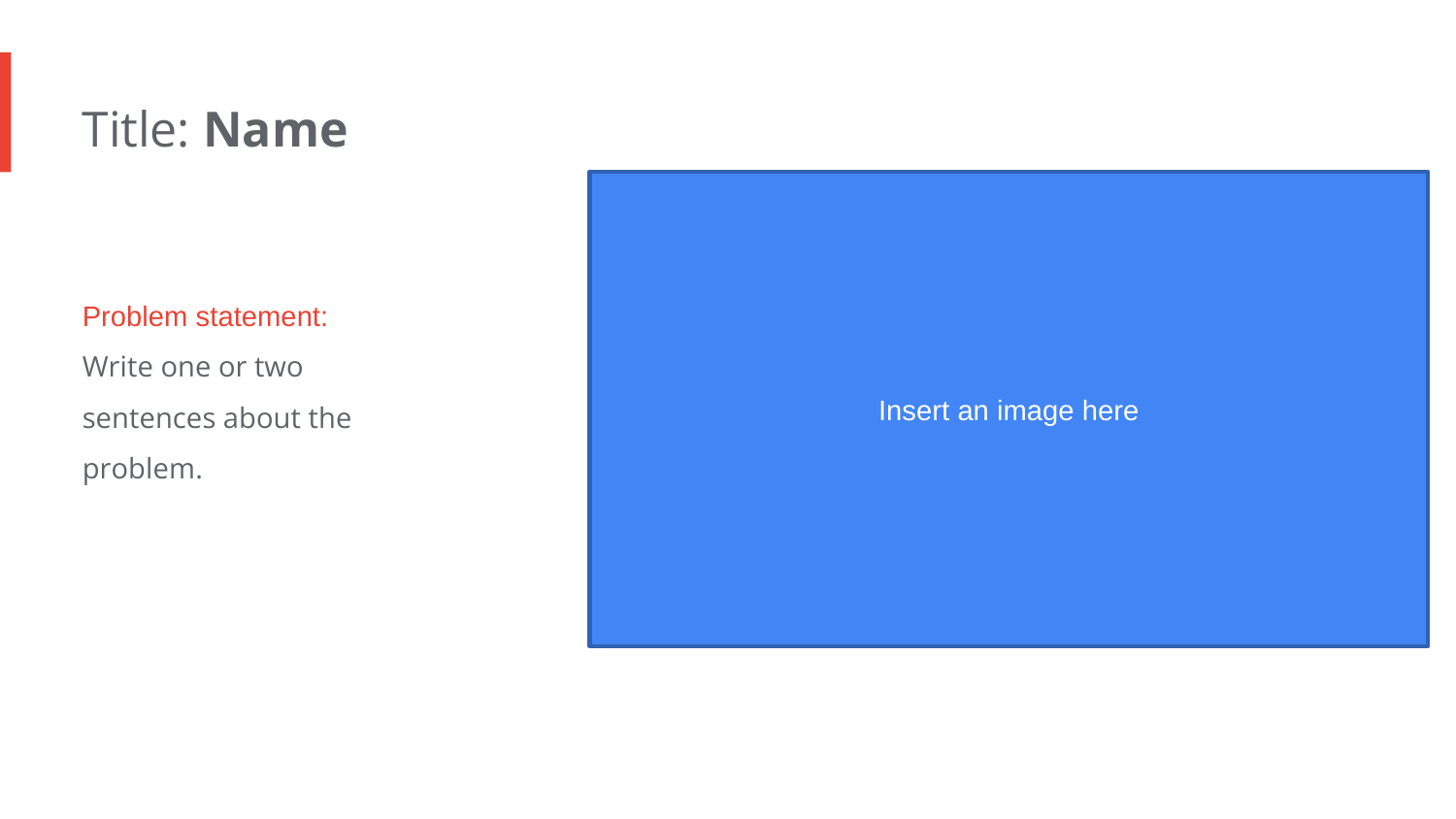

Title: Name
Insert an image here
Problem statement:
Write one or two sentences about the problem.